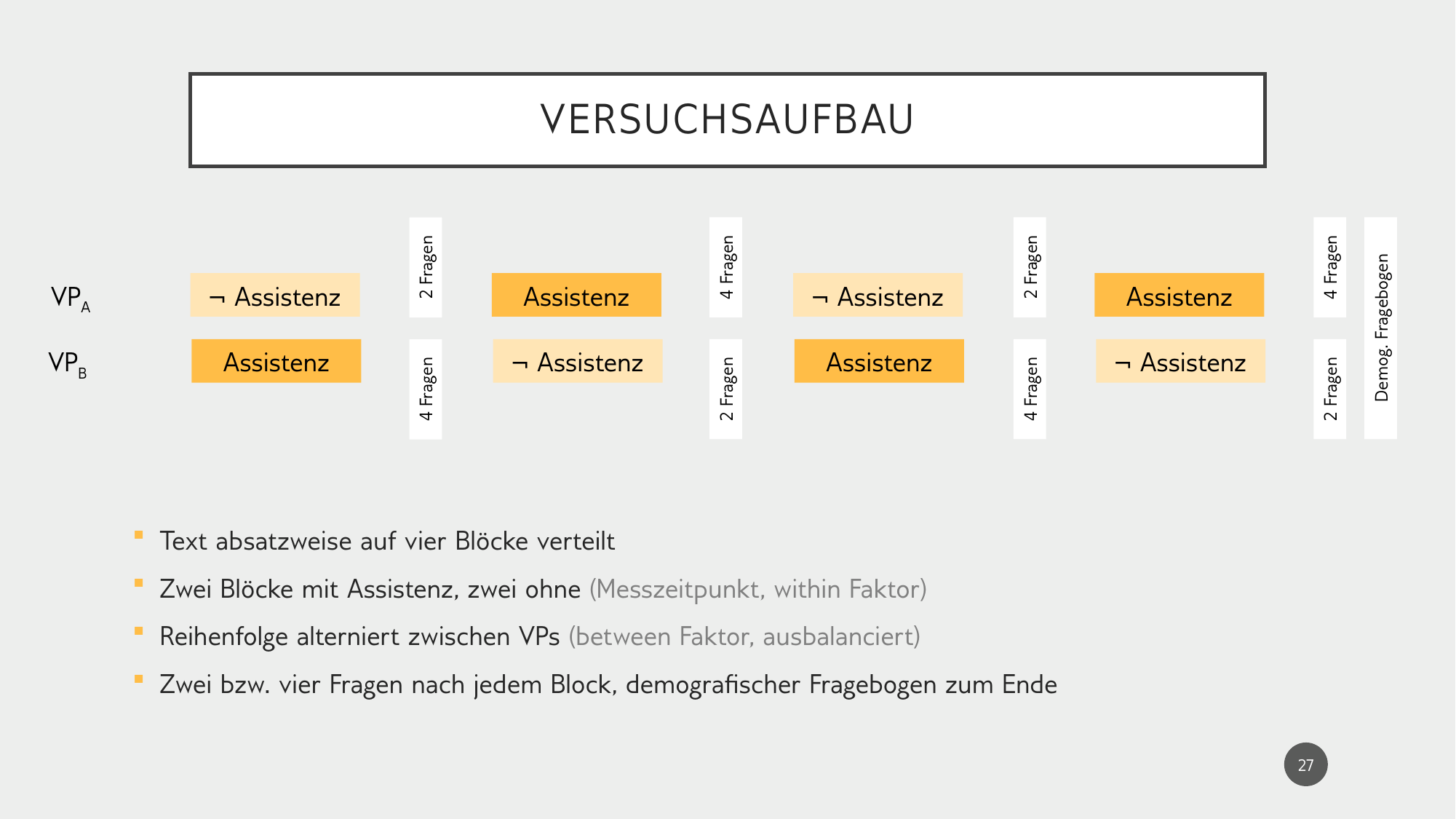

VersuchsAufbau
4 Fragen
2 Fragen
4 Fragen
2 Fragen
VPA
Assistenz
¬ Assistenz
Assistenz
¬ Assistenz
Demog. Fragebogen
VPB
¬ Assistenz
Assistenz
¬ Assistenz
Assistenz
2 Fragen
4 Fragen
2 Fragen
4 Fragen
Text absatzweise auf vier Blöcke verteilt
Zwei Blöcke mit Assistenz, zwei ohne (Messzeitpunkt, within Faktor)
Reihenfolge alterniert zwischen VPs (between Faktor, ausbalanciert)
Zwei bzw. vier Fragen nach jedem Block, demografischer Fragebogen zum Ende

27